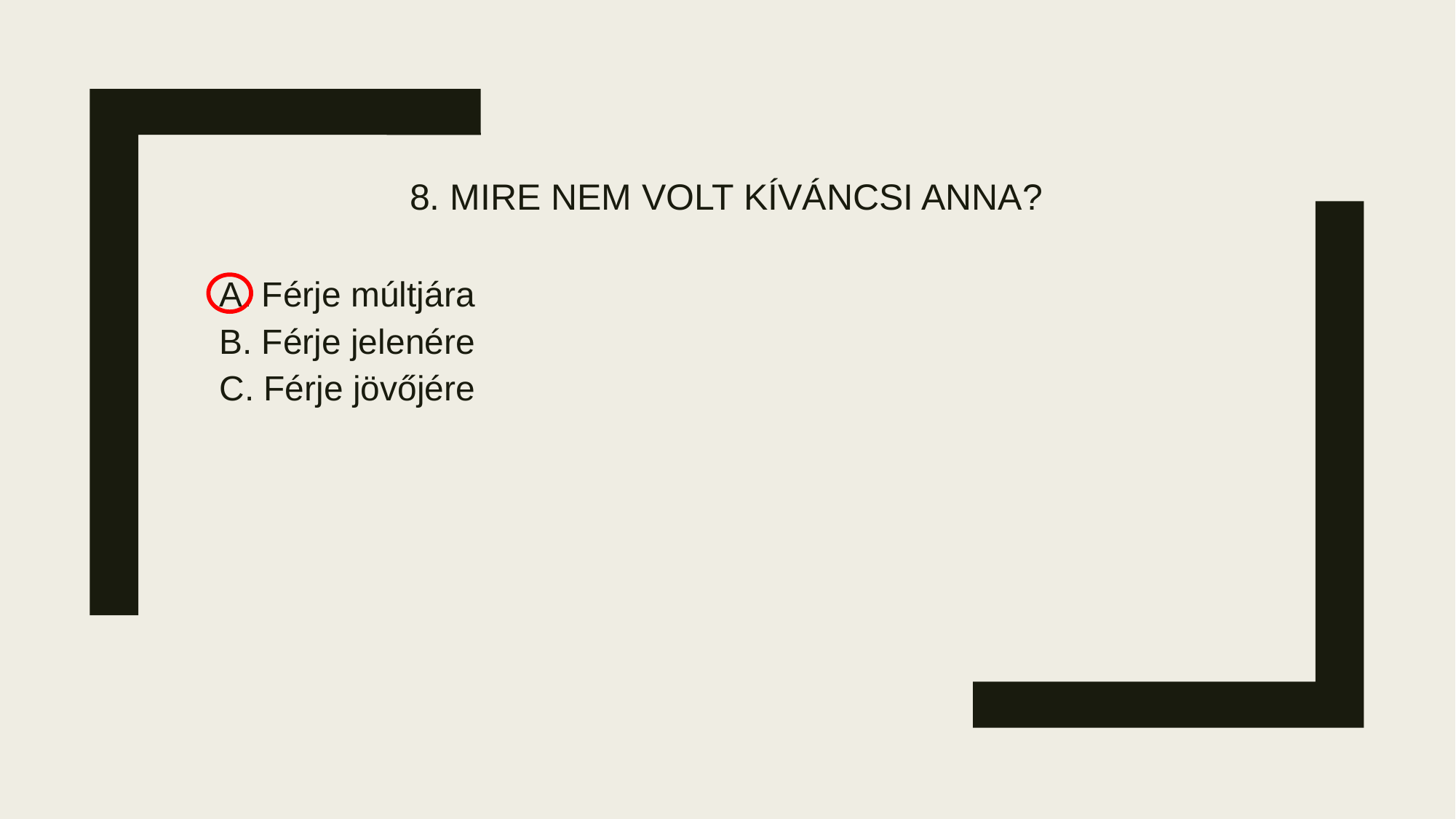

# 8. Mire nem volt kíváncsi Anna?
A. Férje múltjára
B. Férje jelenére
C. Férje jövőjére